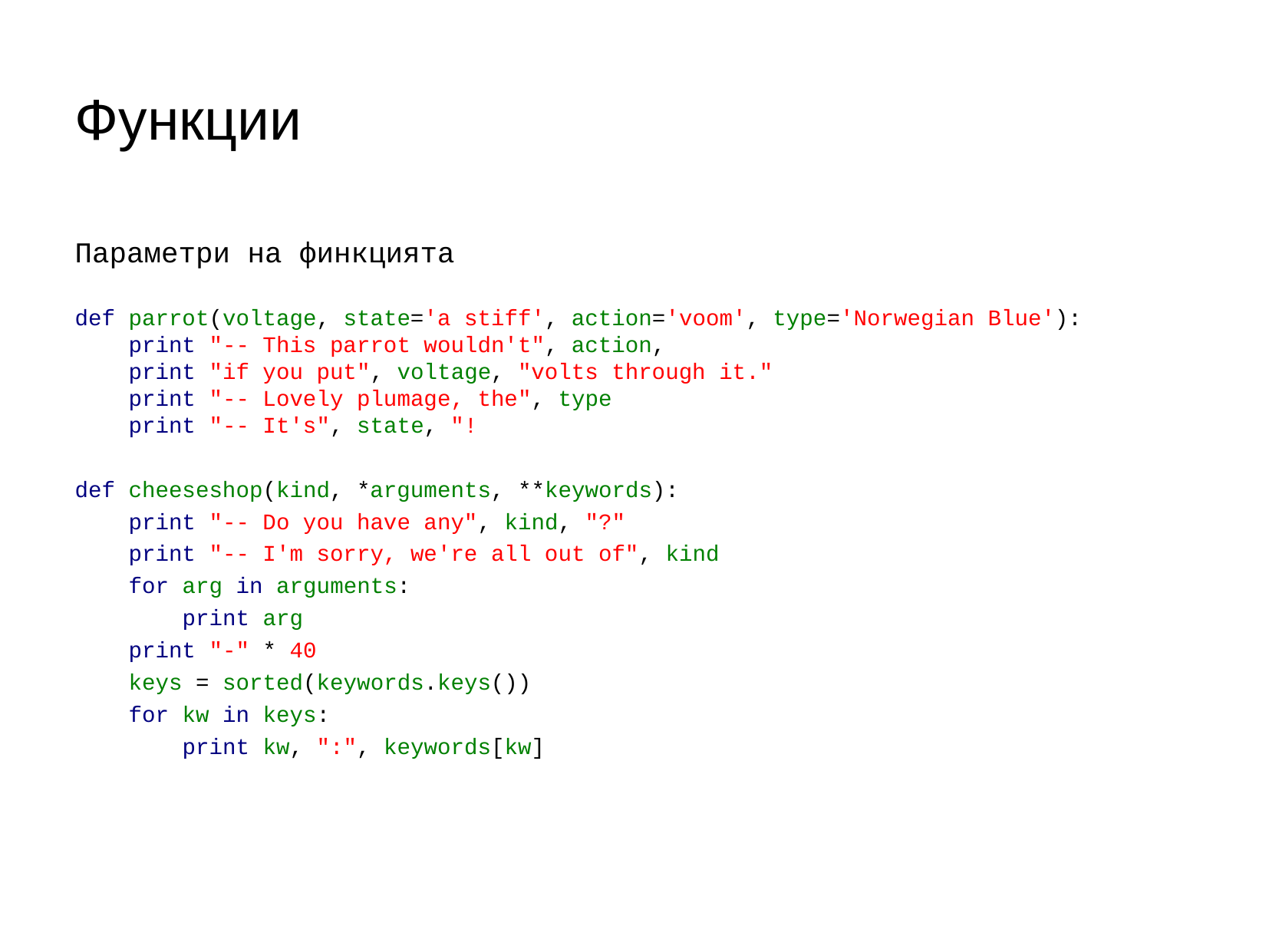

# Функции
Параметри на финкцията

def parrot(voltage, state='a stiff', action='voom', type='Norwegian Blue'):
    print "-- This parrot wouldn't", action,
    print "if you put", voltage, "volts through it."
    print "-- Lovely plumage, the", type
    print "-- It's", state, "!

def cheeseshop(kind, *arguments, **keywords):
    print "-- Do you have any", kind, "?"
    print "-- I'm sorry, we're all out of", kind
    for arg in arguments:
        print arg
    print "-" * 40
    keys = sorted(keywords.keys())
    for kw in keys:
        print kw, ":", keywords[kw]